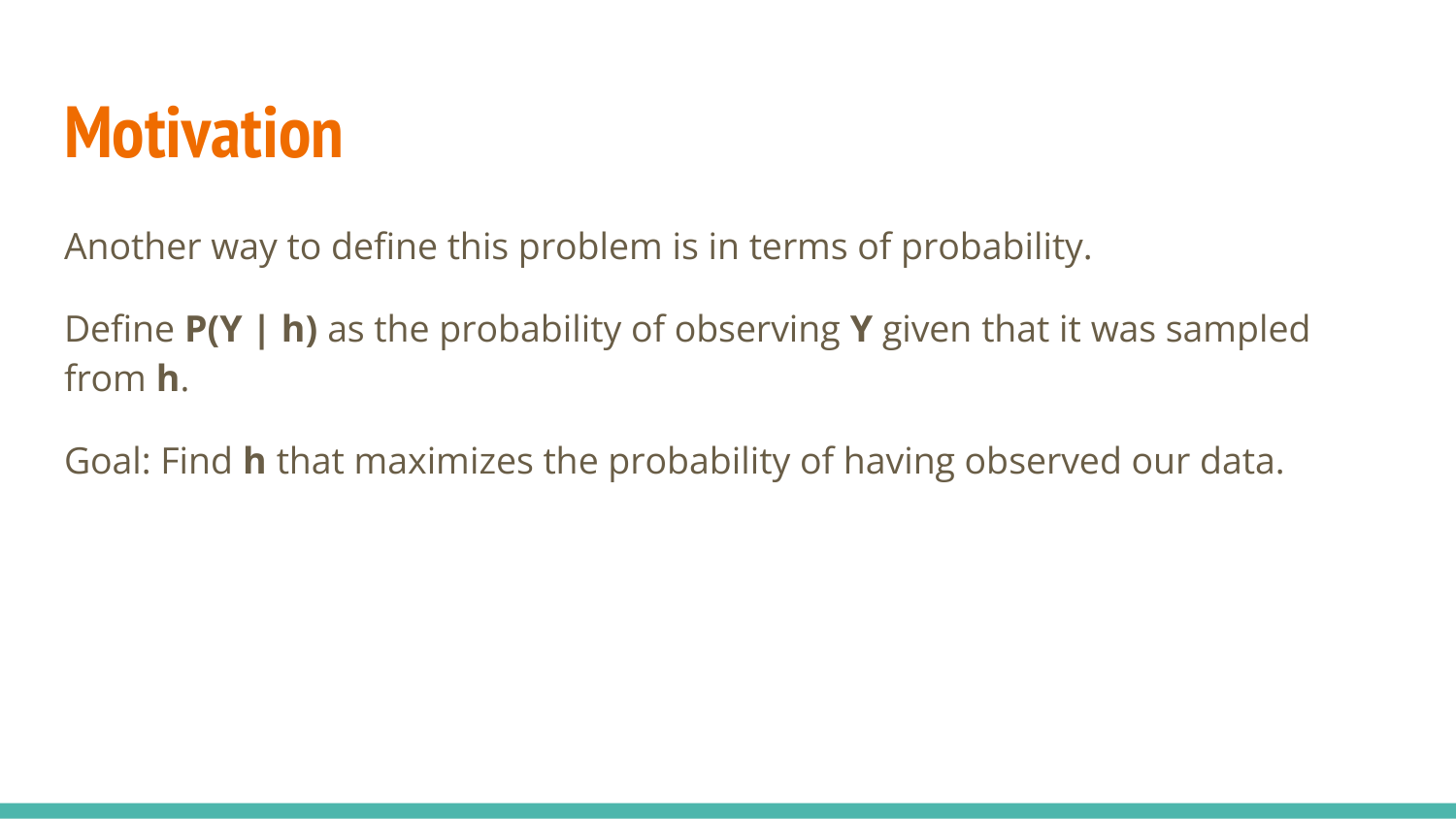

# Motivation
Another way to define this problem is in terms of probability.
Define P(Y | h) as the probability of observing Y given that it was sampled from h.
Goal: Find h that maximizes the probability of having observed our data.